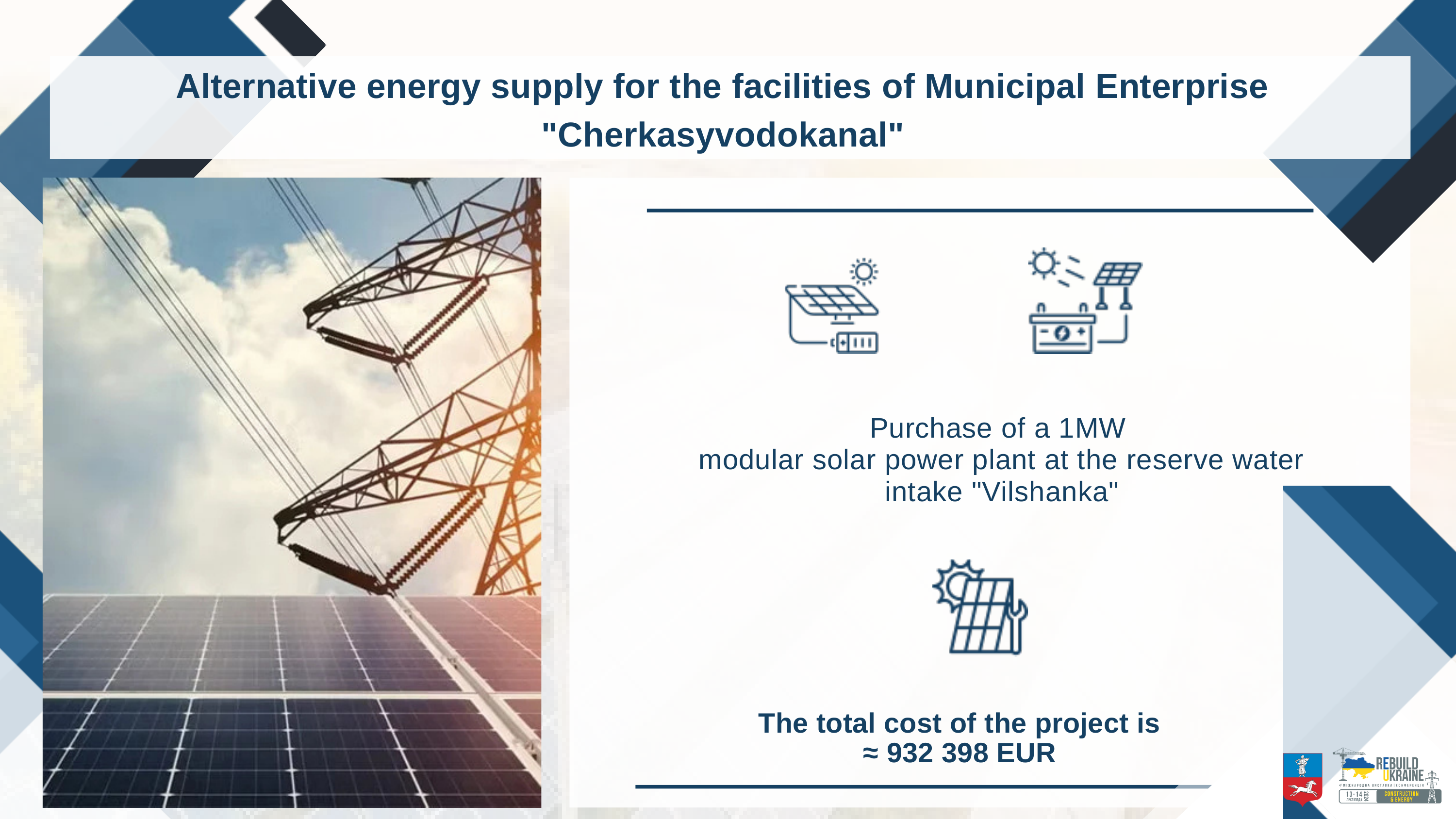

Alternative energy supply for the facilities of Municipal Enterprise "Cherkasyvodokanal"

Purchase of a 1MW
modular solar power plant at the reserve water intake "Vilshanka"

The total cost of the project is
≈ 932 398 EUR